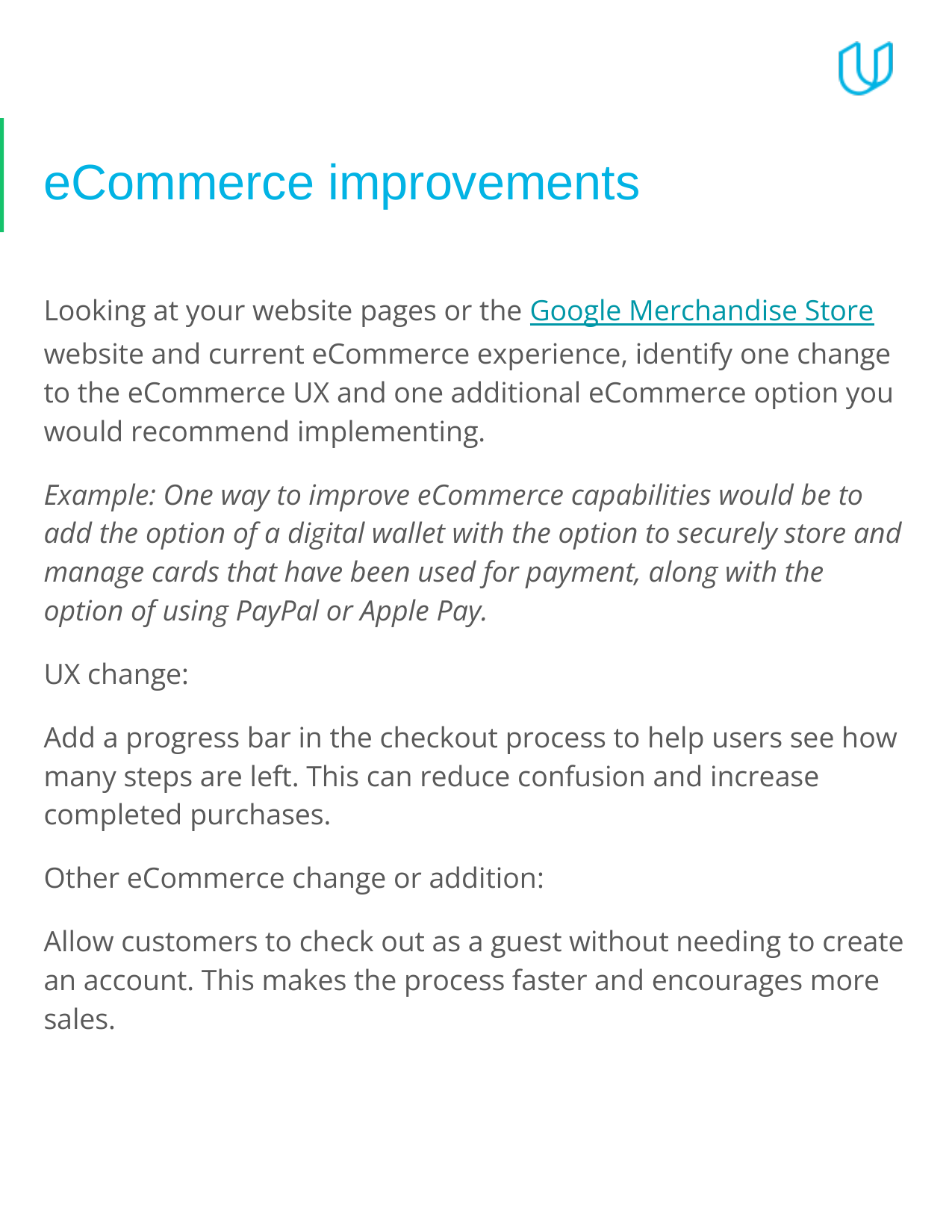

# eCommerce improvements
Looking at your website pages or the Google Merchandise Store website and current eCommerce experience, identify one change to the eCommerce UX and one additional eCommerce option you would recommend implementing.
Example: One way to improve eCommerce capabilities would be to add the option of a digital wallet with the option to securely store and manage cards that have been used for payment, along with the option of using PayPal or Apple Pay.
UX change:
Add a progress bar in the checkout process to help users see how many steps are left. This can reduce confusion and increase completed purchases.
Other eCommerce change or addition:
Allow customers to check out as a guest without needing to create an account. This makes the process faster and encourages more sales.